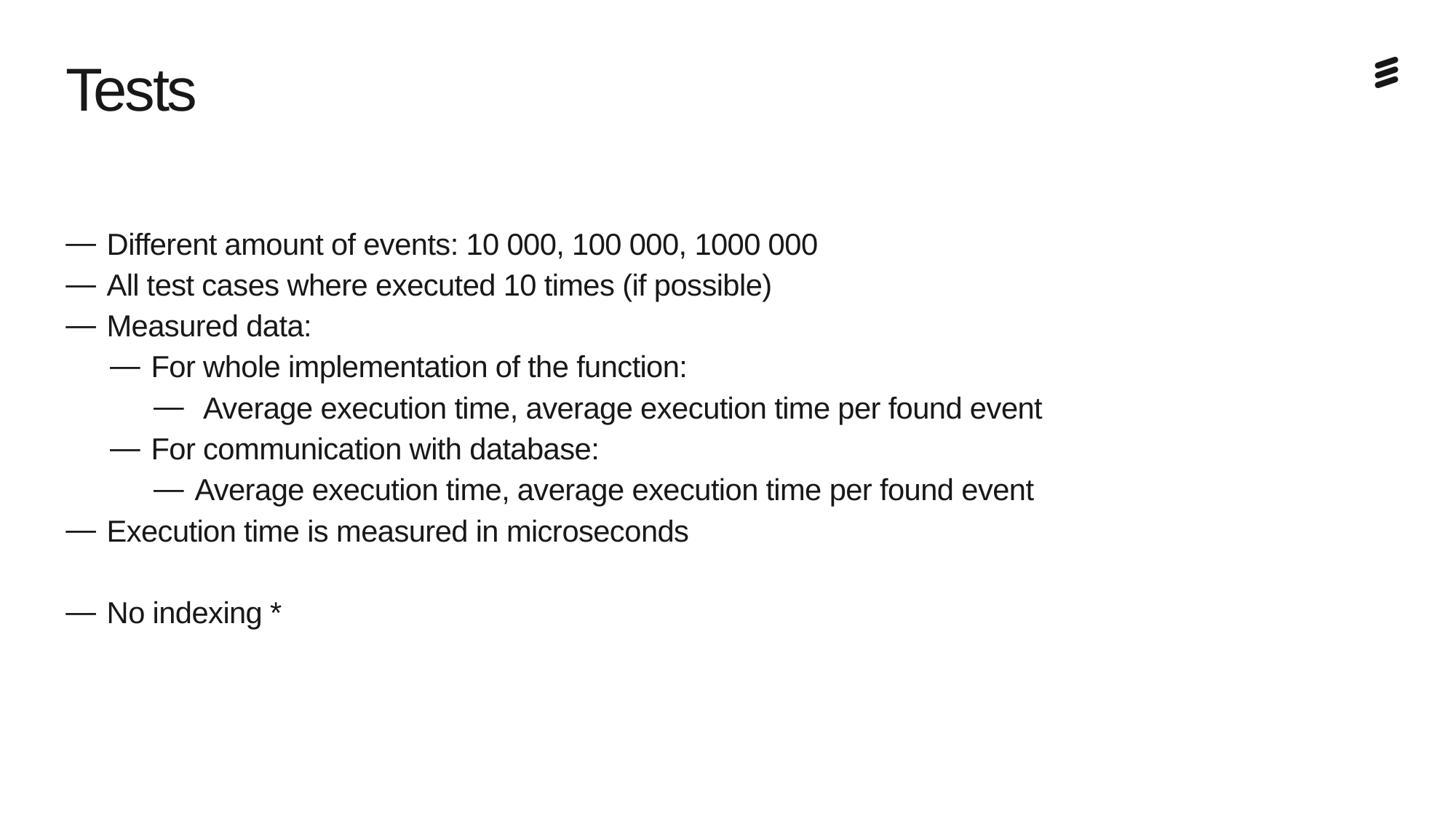

# Tests
Different amount of events: 10 000, 100 000, 1000 000
All test cases where executed 10 times (if possible)
Measured data:
For whole implementation of the function:
 Average execution time, average execution time per found event
For communication with database:
Average execution time, average execution time per found event
Execution time is measured in microseconds

No indexing *